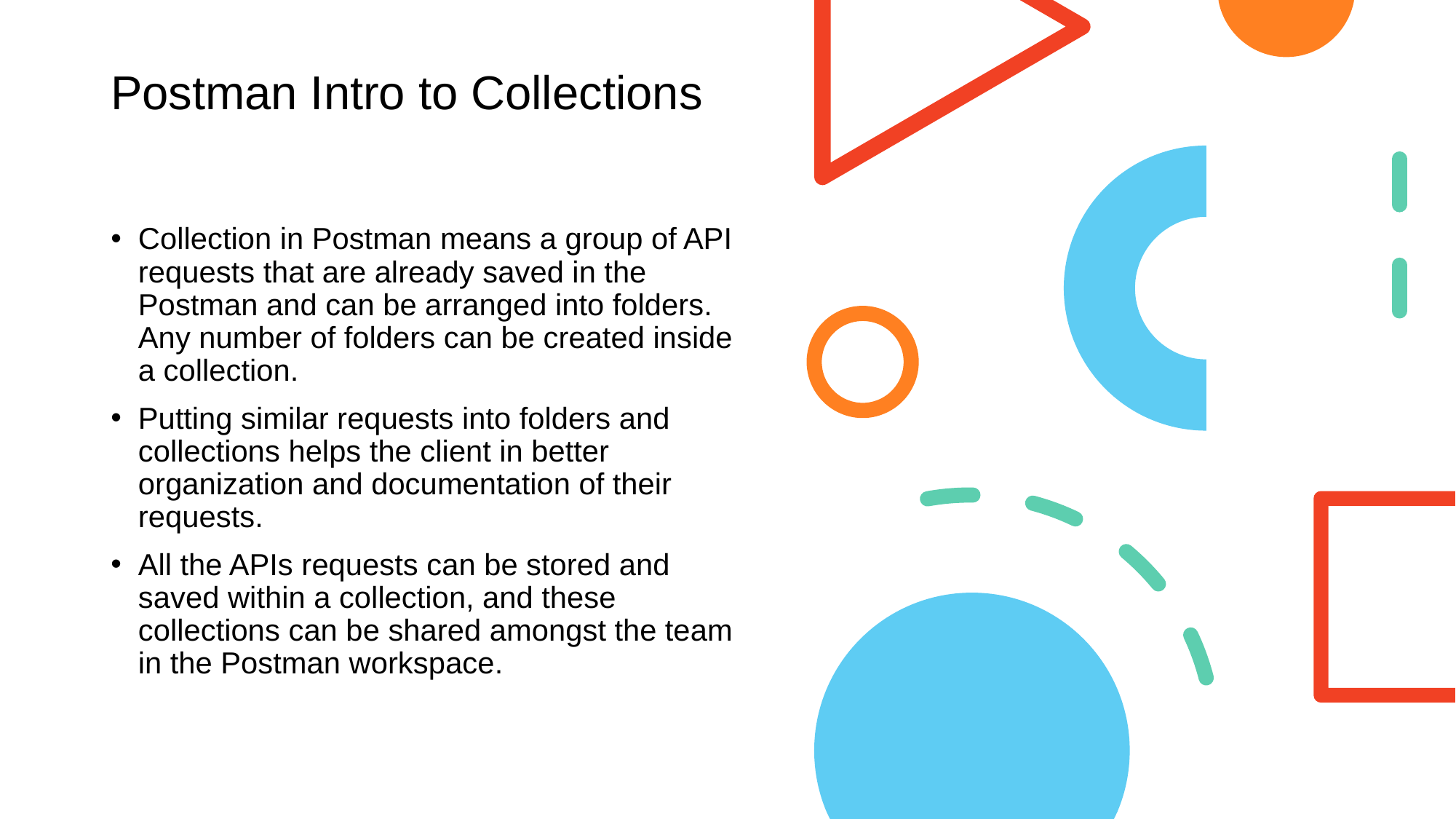

# Postman Intro to Collections

Collection in Postman means a group of API requests that are already saved in the Postman and can be arranged into folders. Any number of folders can be created inside a collection.
Putting similar requests into folders and collections helps the client in better organization and documentation of their requests.
All the APIs requests can be stored and saved within a collection, and these collections can be shared amongst the team in the Postman workspace.